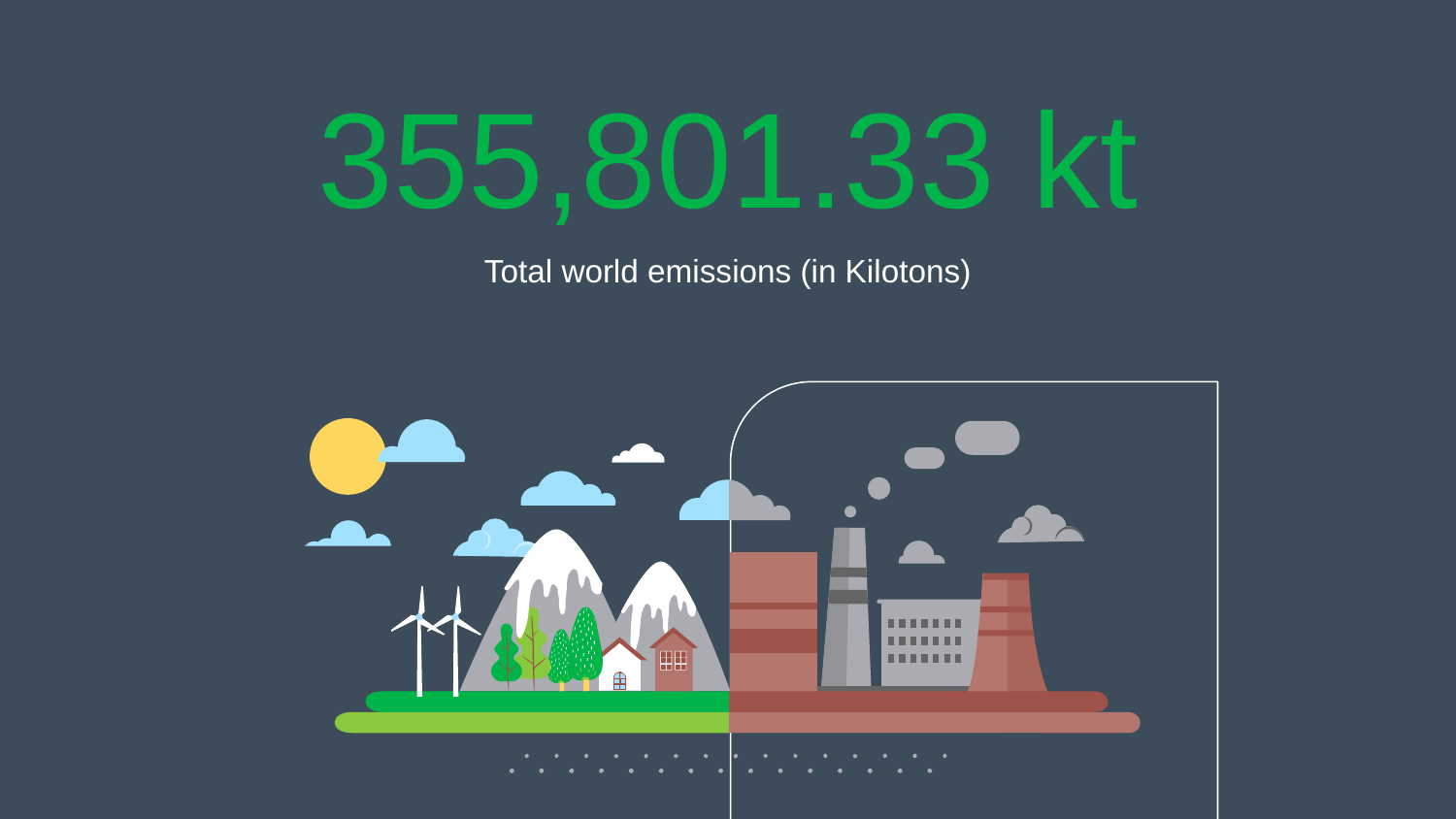

# 355,801.33 kt
Total world emissions (in Kilotons)